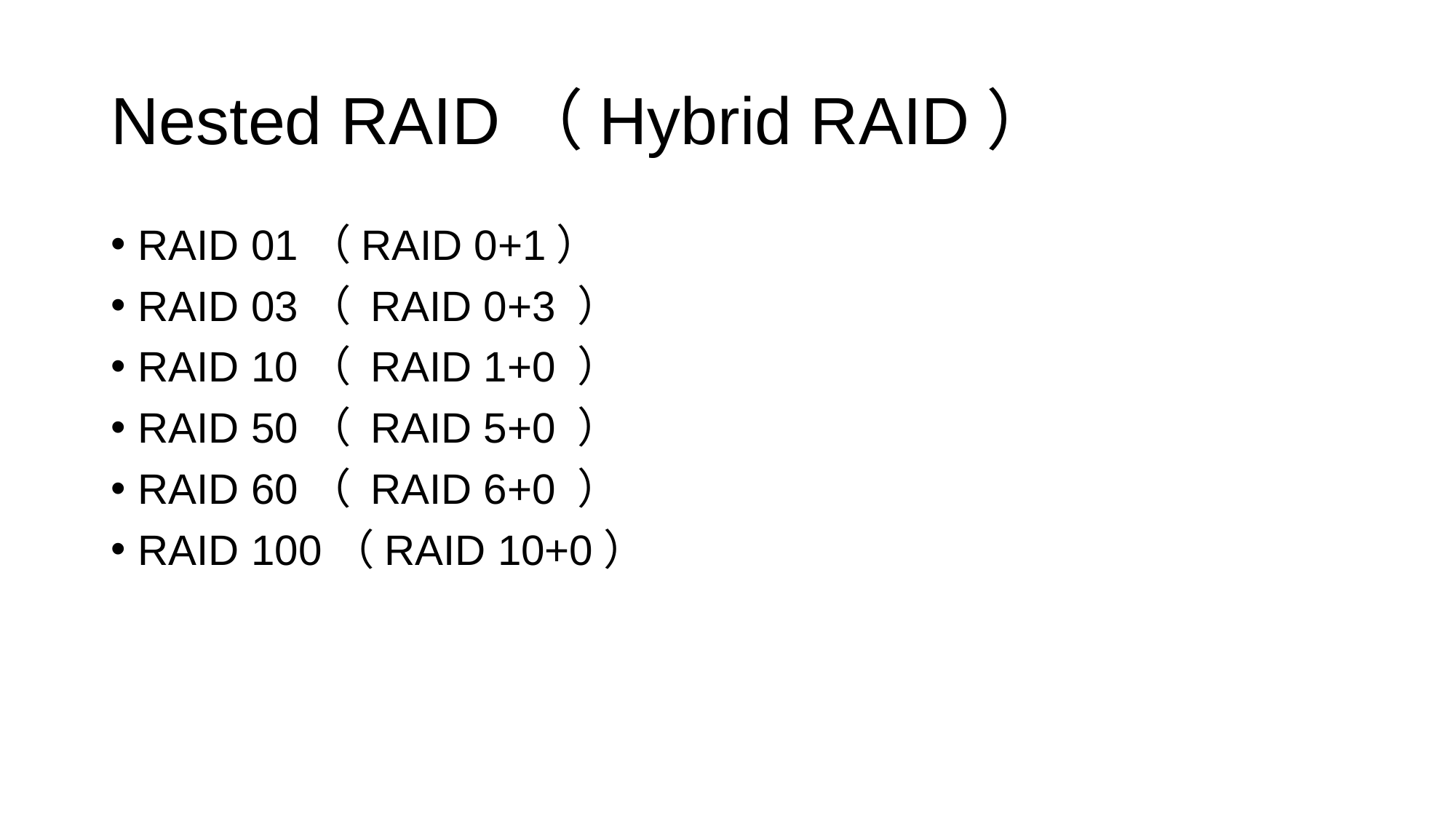

# Nested RAID（Hybrid RAID）
RAID 01（RAID 0+1）
RAID 03（ RAID 0+3 ）
RAID 10（ RAID 1+0 ）
RAID 50（ RAID 5+0 ）
RAID 60（ RAID 6+0 ）
RAID 100（RAID 10+0）